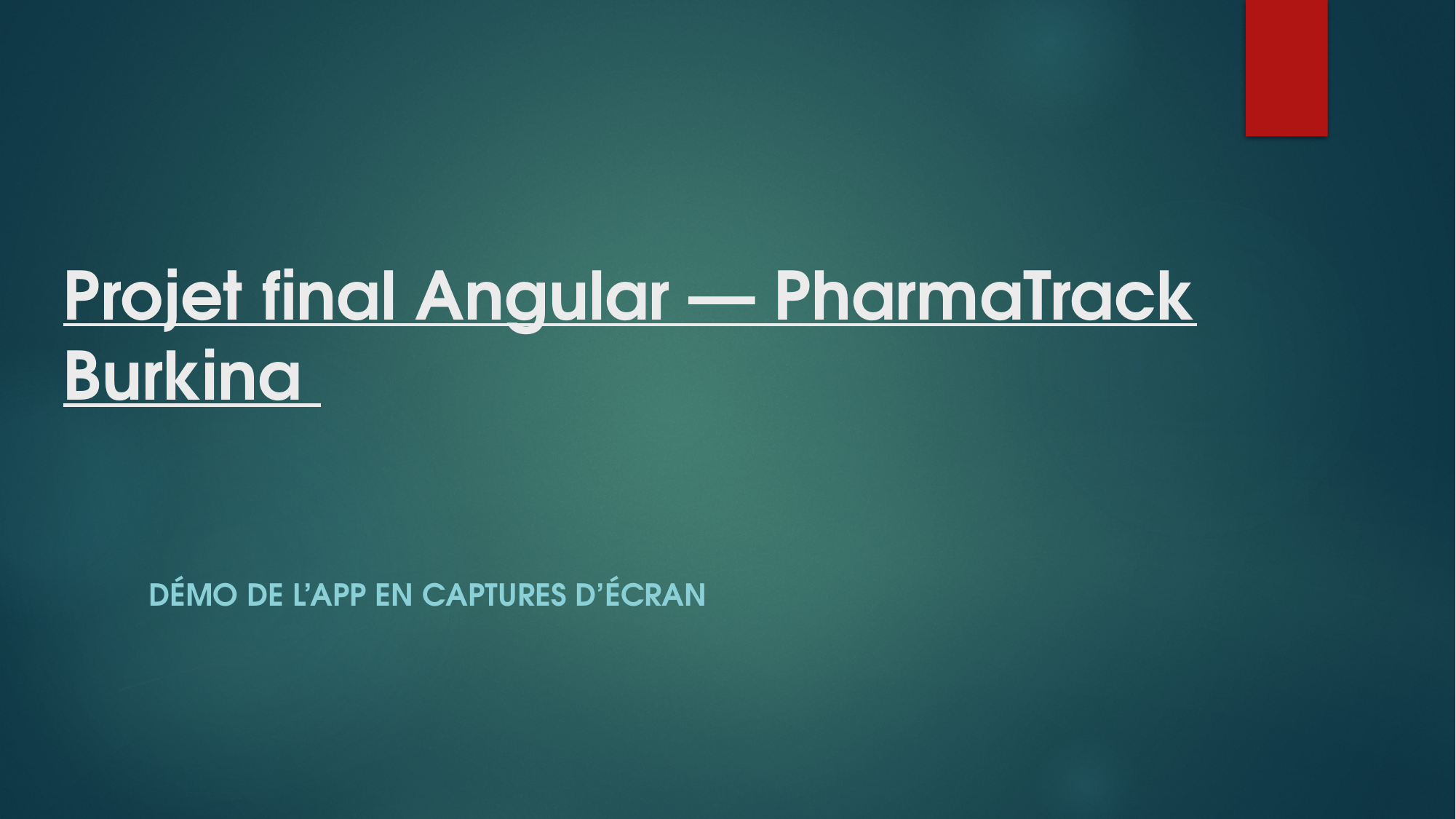

# Projet final Angular — PharmaTrack Burkina
Démo de l’app en captures d’écran